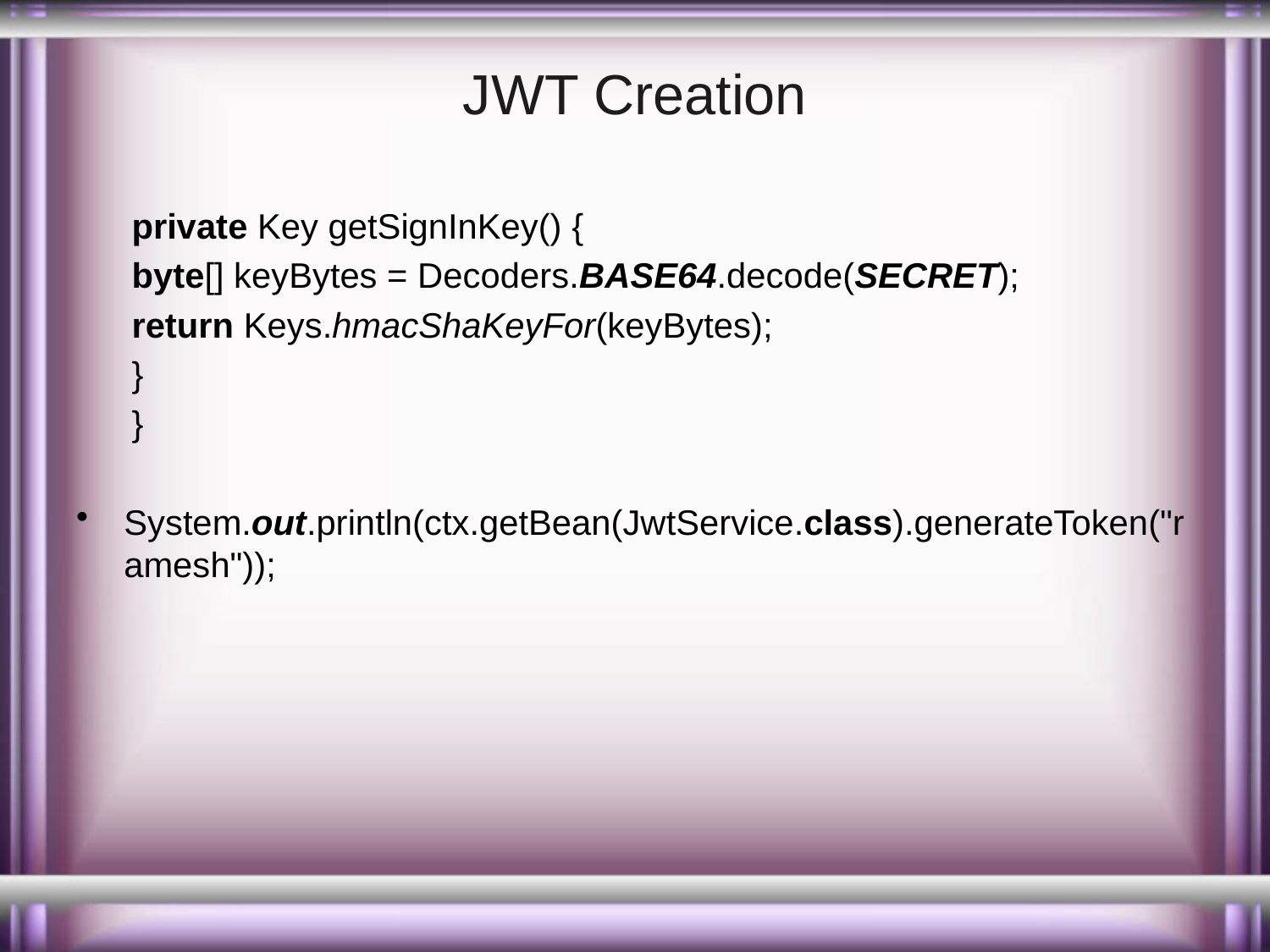

# JWT Creation

private Key getSignInKey() {
byte[] keyBytes = Decoders.BASE64.decode(SECRET);
return Keys.hmacShaKeyFor(keyBytes);
}
}

System.out.println(ctx.getBean(JwtService.class).generateToken("ramesh"));